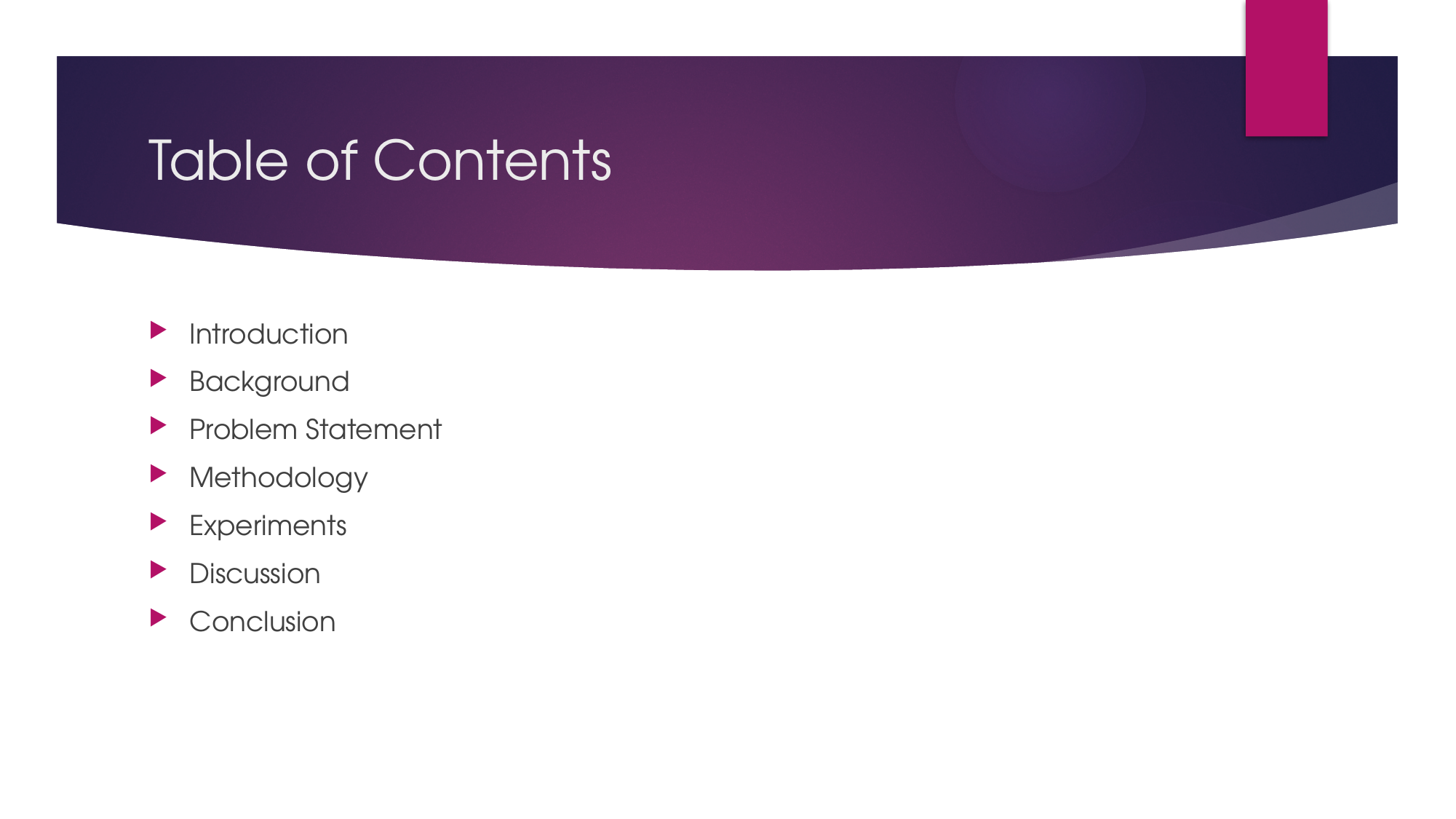

# Table of Contents
﻿﻿Introduction
Background
Problem Statement
Methodology
Experiments
Discussion
Conclusion